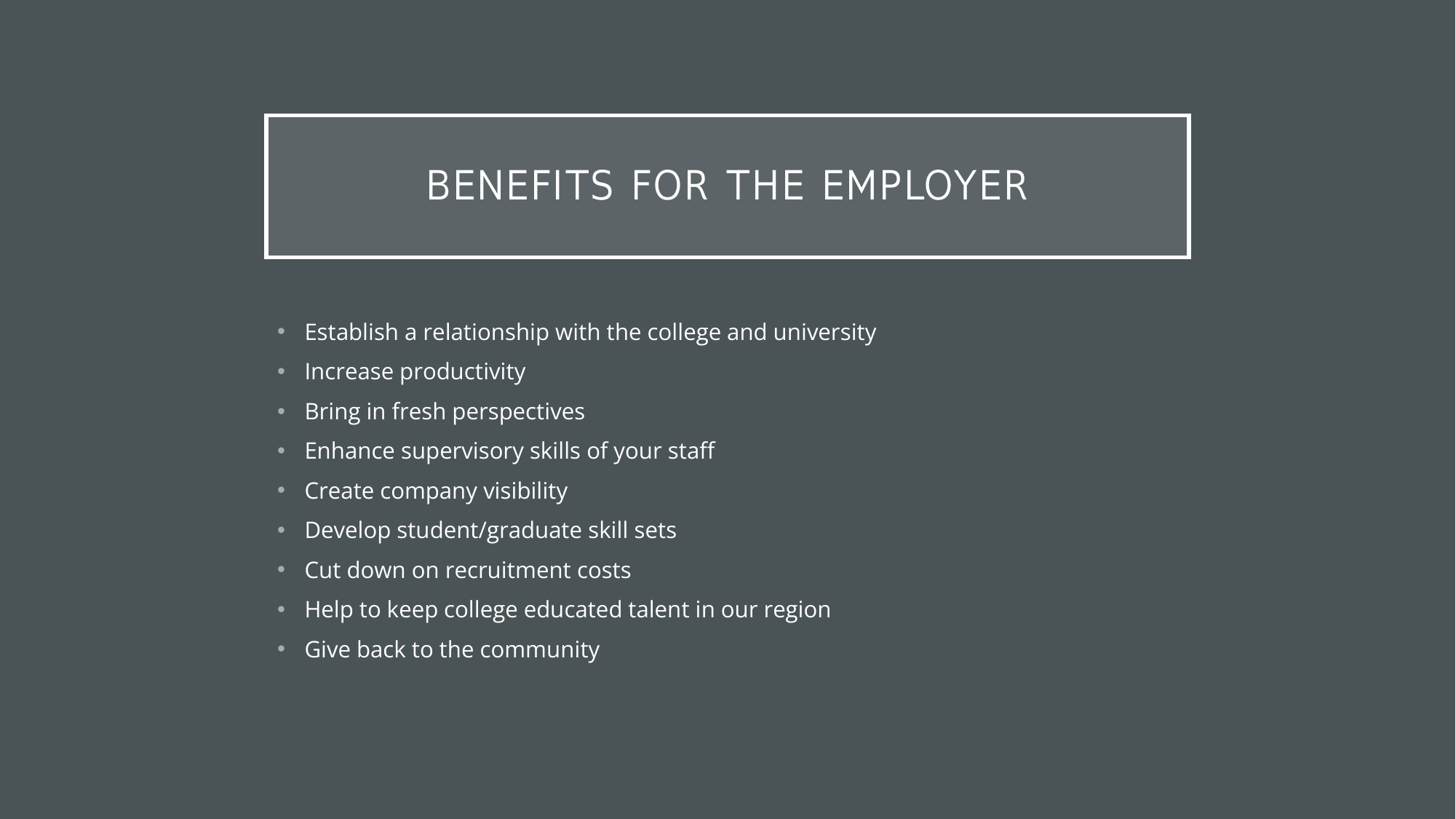

# Benefits for the employer
Establish a relationship with the college and university
Increase productivity
Bring in fresh perspectives
Enhance supervisory skills of your staff
Create company visibility
Develop student/graduate skill sets
Cut down on recruitment costs
Help to keep college educated talent in our region
Give back to the community